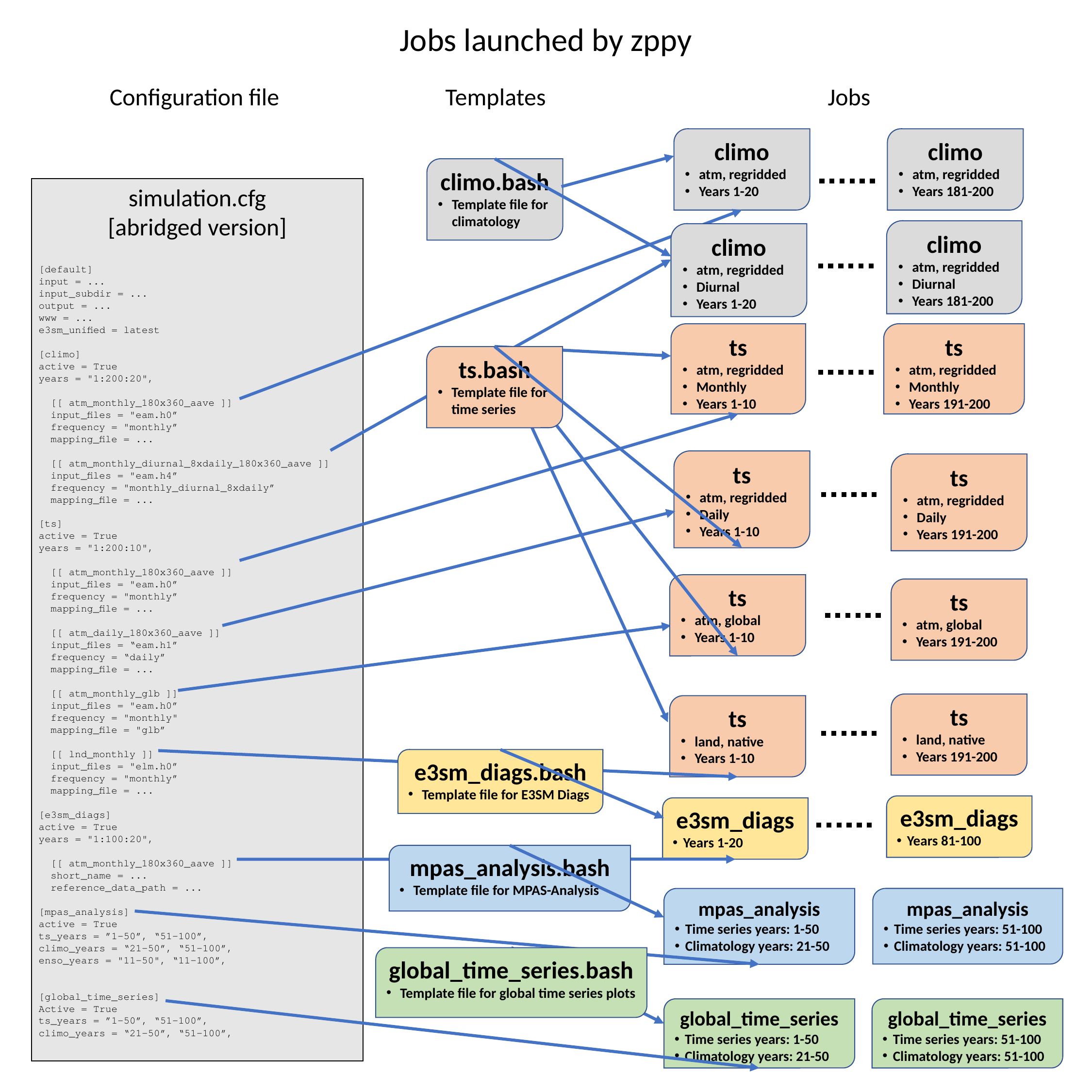

Jobs launched by zppy
Configuration file
Templates
Jobs
climo
atm, regridded
Years 1-20
climo
atm, regridded
Years 181-200
climo.bash
Template file for climatology
simulation.cfg
[abridged version]

[default]
input = ...
input_subdir = ...
output = ...
www = ...
e3sm_unified = latest

[climo]
active = True
years = "1:200:20",

  [[ atm_monthly_180x360_aave ]]
  input_files = "eam.h0”
  frequency = "monthly”
  mapping_file = ...

  [[ atm_monthly_diurnal_8xdaily_180x360_aave ]]
  input_files = "eam.h4”
  frequency = "monthly_diurnal_8xdaily”
  mapping_file = ...

[ts]
active = True
years = "1:200:10",

  [[ atm_monthly_180x360_aave ]]
  input_files = "eam.h0”
  frequency = "monthly”
  mapping_file = ...

  [[ atm_daily_180x360_aave ]]
  input_files = “eam.h1”
  frequency = “daily”
  mapping_file = ...

  [[ atm_monthly_glb ]]
  input_files = "eam.h0”
  frequency = "monthly"
  mapping_file = "glb”

  [[ lnd_monthly ]]
  input_files = "elm.h0”
  frequency = "monthly”
  mapping_file = ...

[e3sm_diags]
active = True
years = "1:100:20",

  [[ atm_monthly_180x360_aave ]]
  short_name = ...
  reference_data_path = ...

[mpas_analysis]
active = True
ts_years = ”1-50”, “51-100”,
climo_years = “21-50”, “51-100”,
enso_years = "11-50", “11-100”,

[global_time_series]
Active = True
ts_years = ”1-50”, “51-100”,
climo_years = “21-50”, “51-100”,

climo
atm, regridded
Diurnal
Years 181-200
climo
atm, regridded
Diurnal
Years 1-20
ts
atm, regridded
Monthly
Years 1-10
ts
atm, regridded
Monthly
Years 191-200
ts.bash
Template file for time series
ts
atm, regridded
Daily
Years 1-10
ts
atm, regridded
Daily
Years 191-200
ts
atm, global
Years 1-10
ts
atm, global
Years 191-200
ts
land, native
Years 191-200
ts
land, native
Years 1-10
e3sm_diags.bash
Template file for E3SM Diags
e3sm_diags
Years 81-100

e3sm_diags
Years 1-20

mpas_analysis.bash
Template file for MPAS-Analysis
mpas_analysis
Time series years: 1-50
Climatology years: 21-50

mpas_analysis
Time series years: 51-100
Climatology years: 51-100

global_time_series.bash
Template file for global time series plots
global_time_series
Time series years: 1-50
Climatology years: 21-50

global_time_series
Time series years: 51-100
Climatology years: 51-100